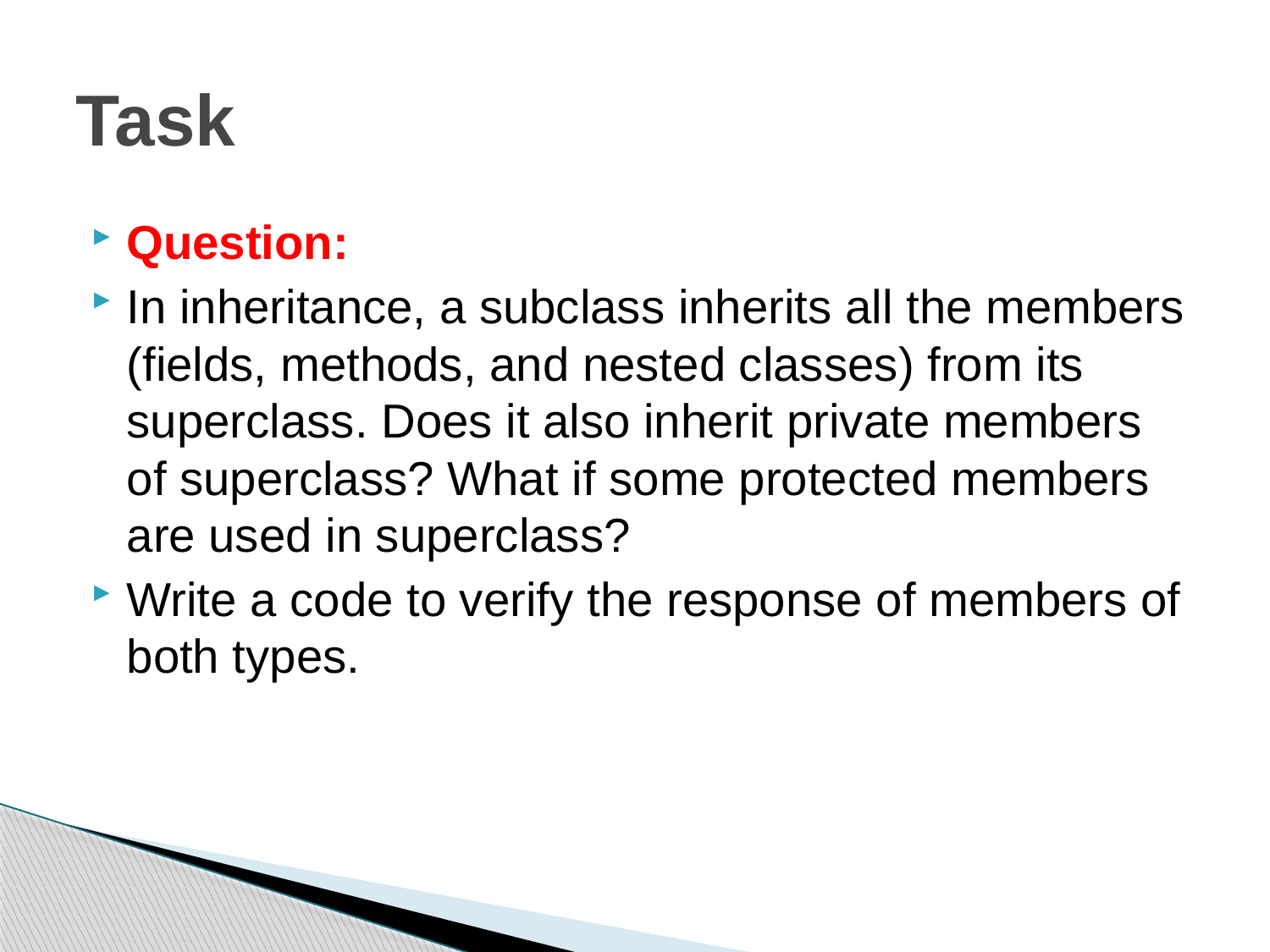

# Task
Question:
In inheritance, a subclass inherits all the members (fields, methods, and nested classes) from its superclass. Does it also inherit private members of superclass? What if some protected members are used in superclass?
Write a code to verify the response of members of both types.